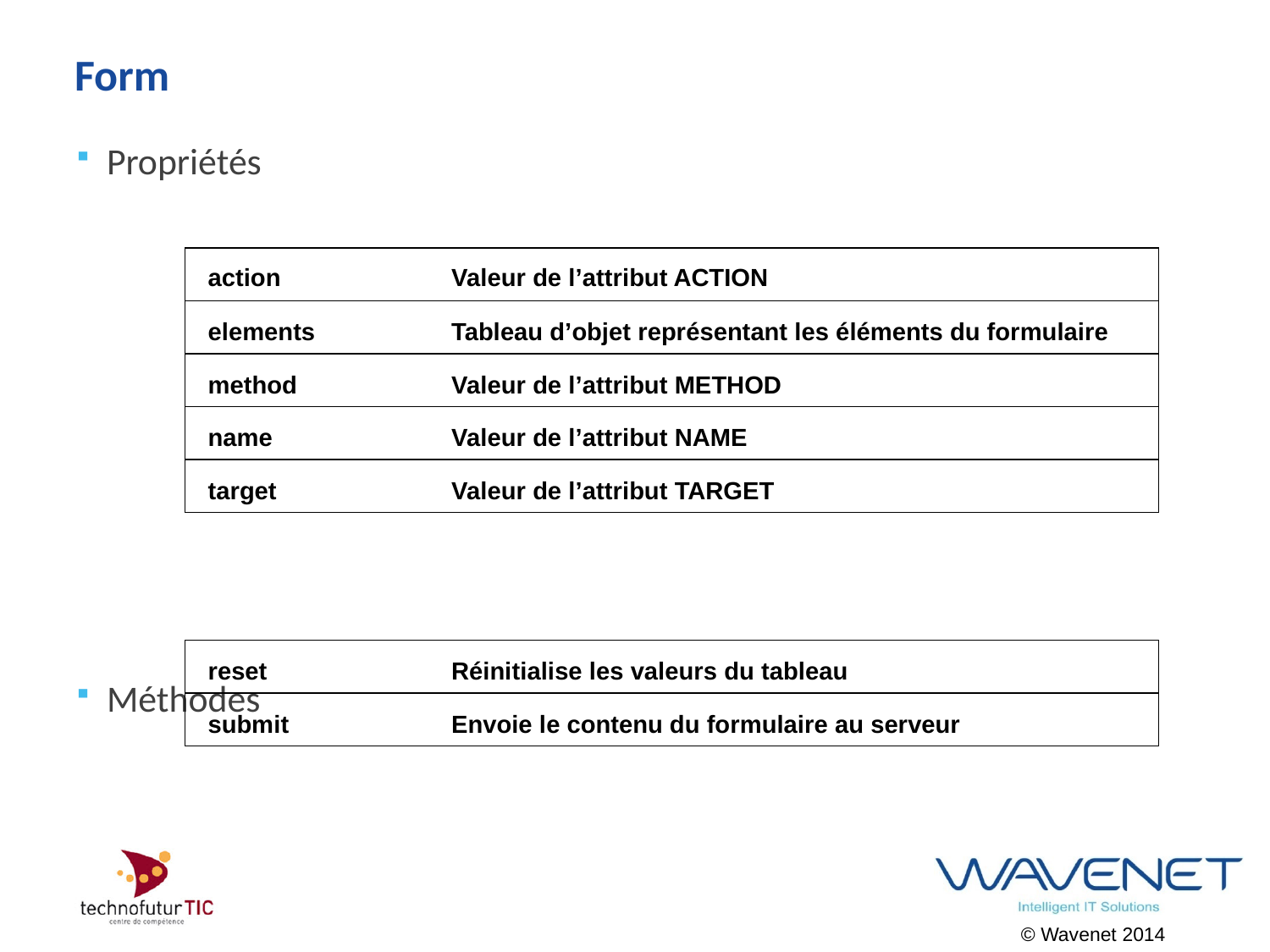

# Form
Propriétés

Méthodes

action
Valeur de l’attribut ACTION

elements
Tableau d’objet représentant les éléments du formulaire

method
Valeur de l’attribut METHOD

name
Valeur de l’attribut NAME

target
Valeur de l’attribut TARGET

reset
Réinitialise les valeurs du tableau

submit
Envoie le contenu du formulaire au serveur
© Wavenet 2014